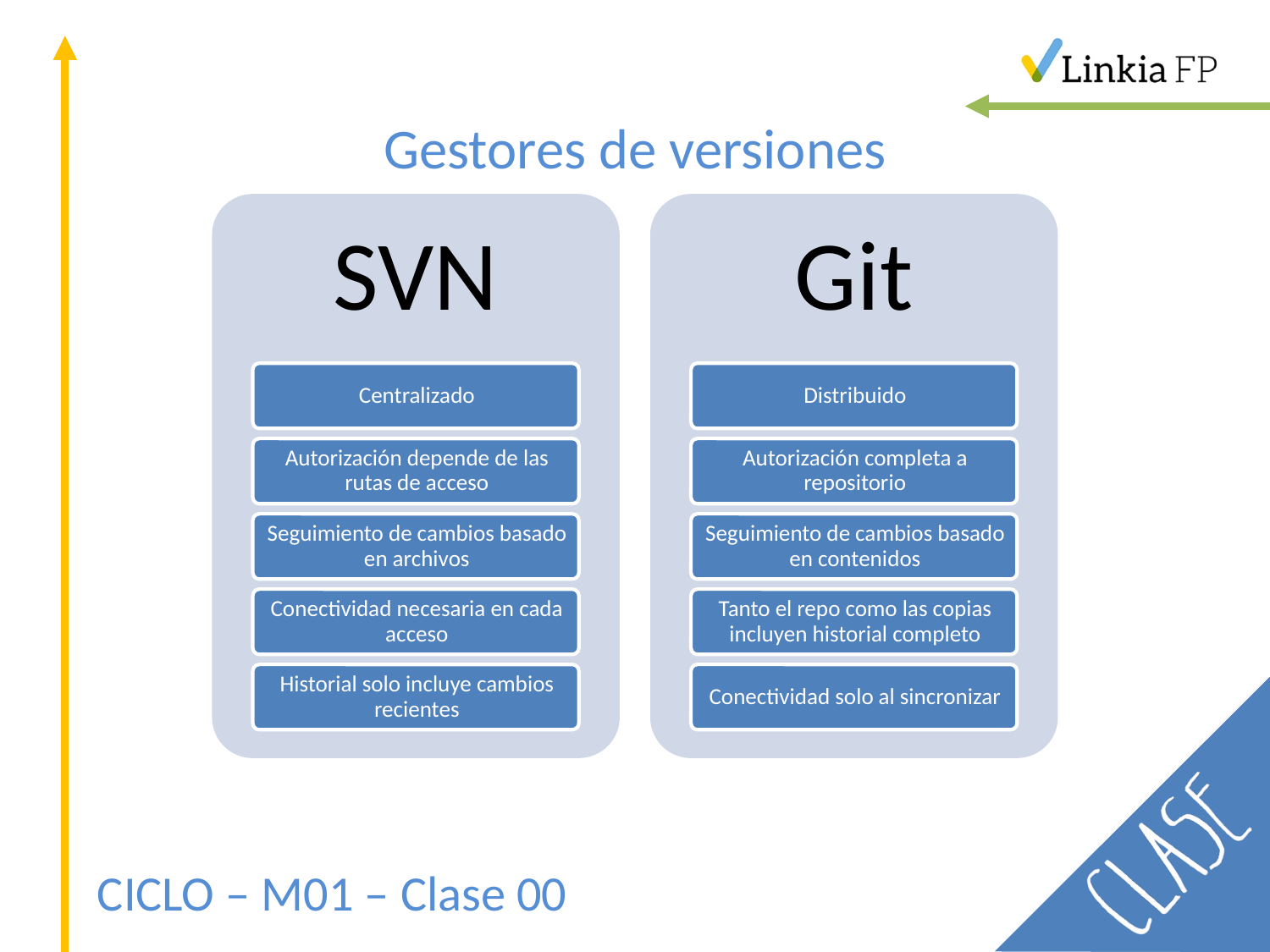

Gestores de versiones
SVN
Centralizado
Autorización depende de las rutas de acceso
Seguimiento de cambios basado en archivos
Conectividad necesaria en cada acceso
Historial solo incluye cambios recientes
Git
Distribuido
Autorización completa a repositorio
Seguimiento de cambios basado en contenidos
Tanto el repo como las copias incluyen historial completo
Conectividad solo al sincronizar
CICLO – M01 – Clase 00